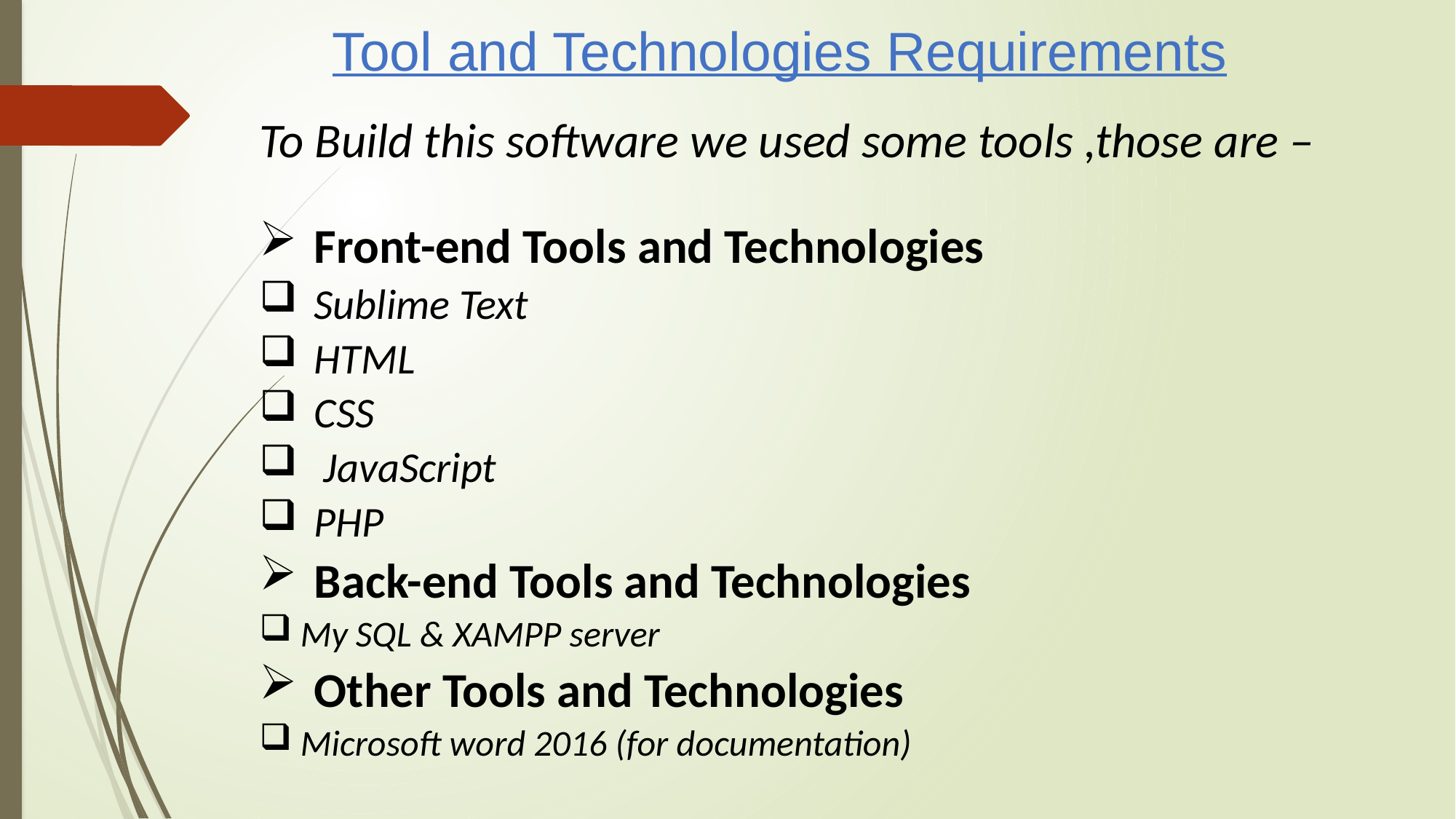

Tool and Technologies Requirements
To Build this software we used some tools ,those are –

Front-end Tools and Technologies
Sublime Text
HTML
CSS
 JavaScript
PHP
Back-end Tools and Technologies
My SQL & XAMPP server
Other Tools and Technologies
Microsoft word 2016 (for documentation)